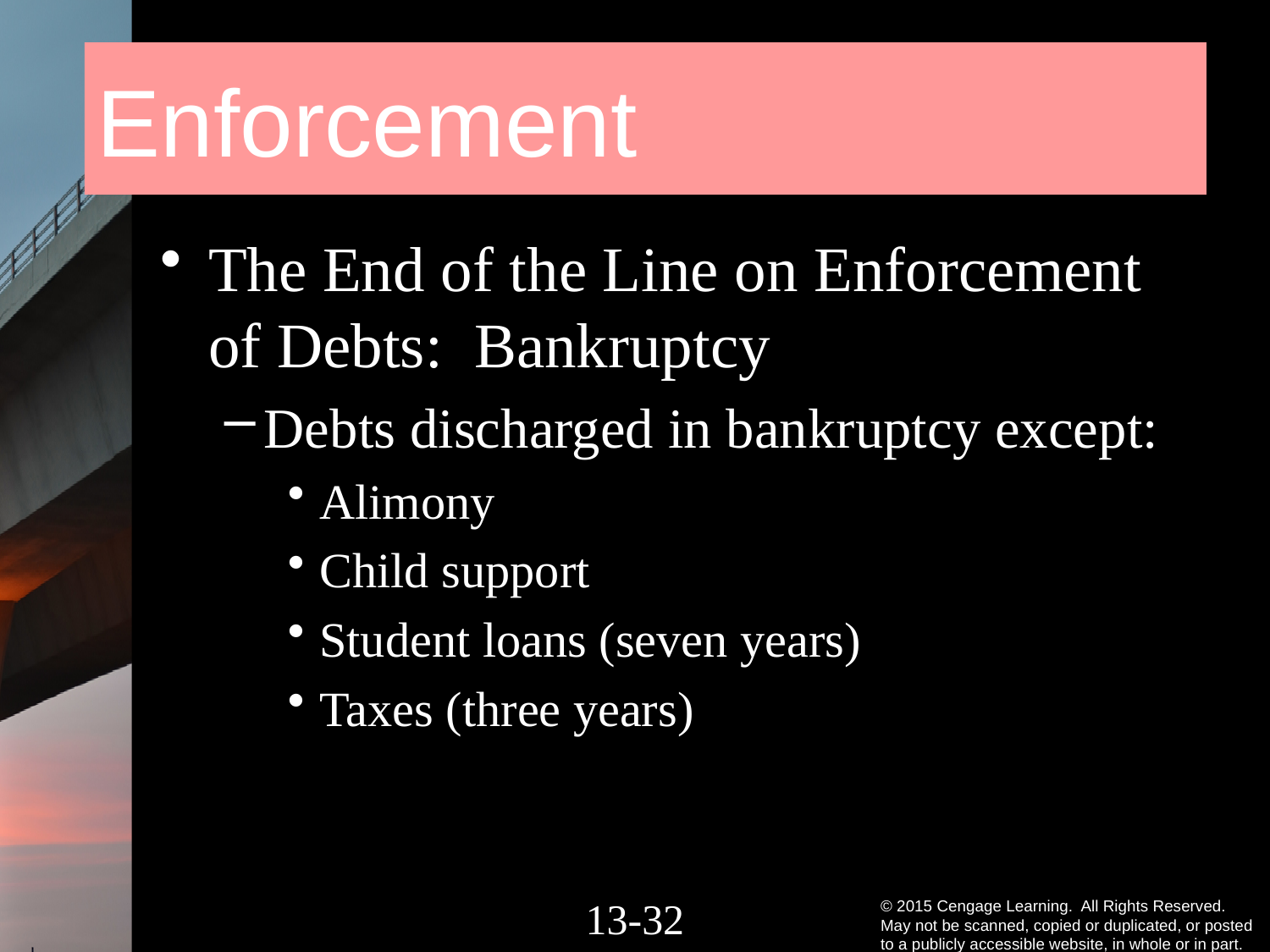

# Enforcement
The End of the Line on Enforcement of Debts:  Bankruptcy
Debts discharged in bankruptcy except:
Alimony
Child support
Student loans (seven years)
Taxes (three years)
13-32